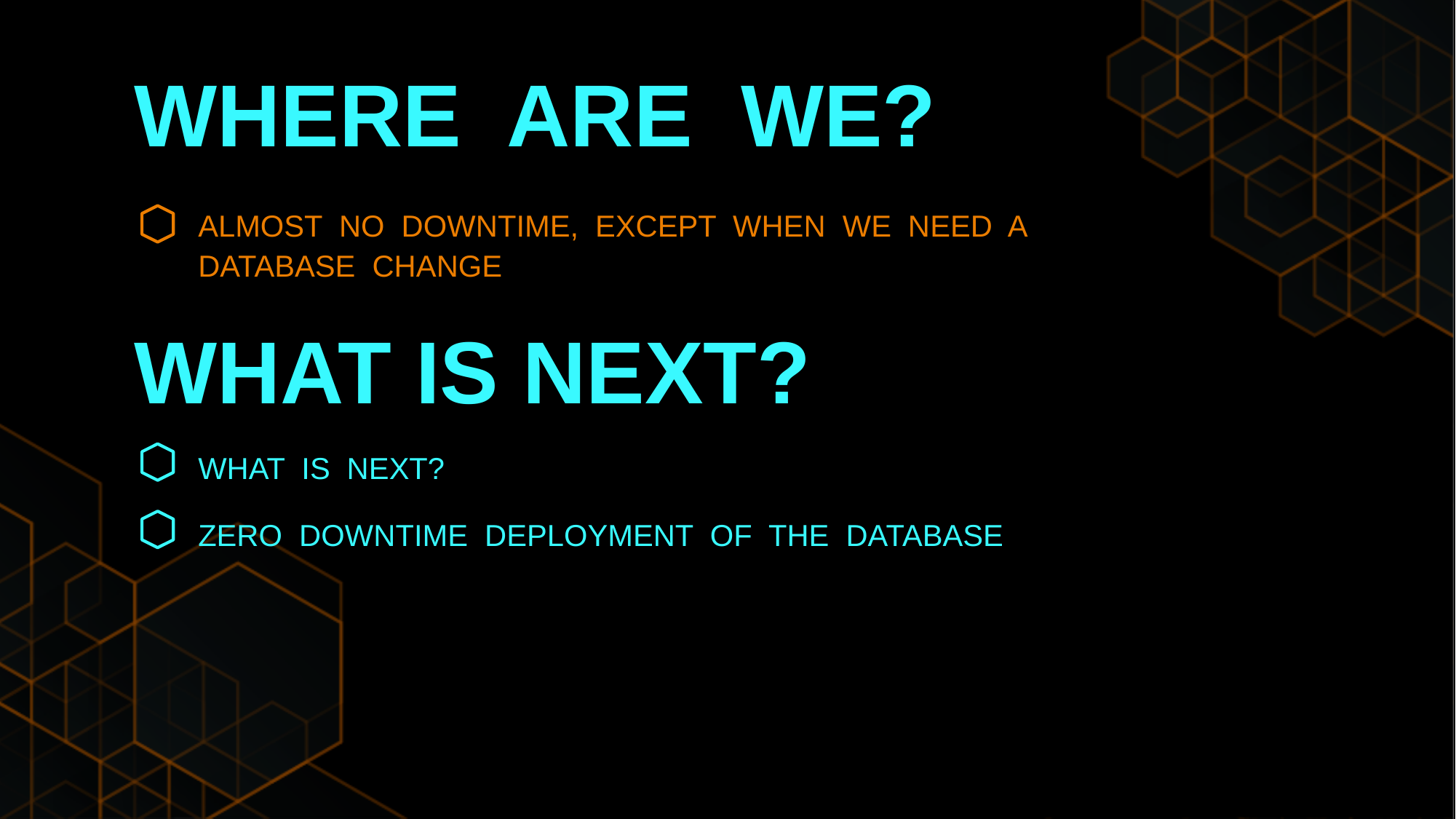

WHERE  ARE  WE?
ALMOST  NO  DOWNTIME,  EXCEPT  WHEN  WE  NEED  A
DATABASE  CHANGE

WHAT  IS  NEXT?
ZERO  DOWNTIME  DEPLOYMENT  OF  THE  DATABASE

WHAT IS NEXT?